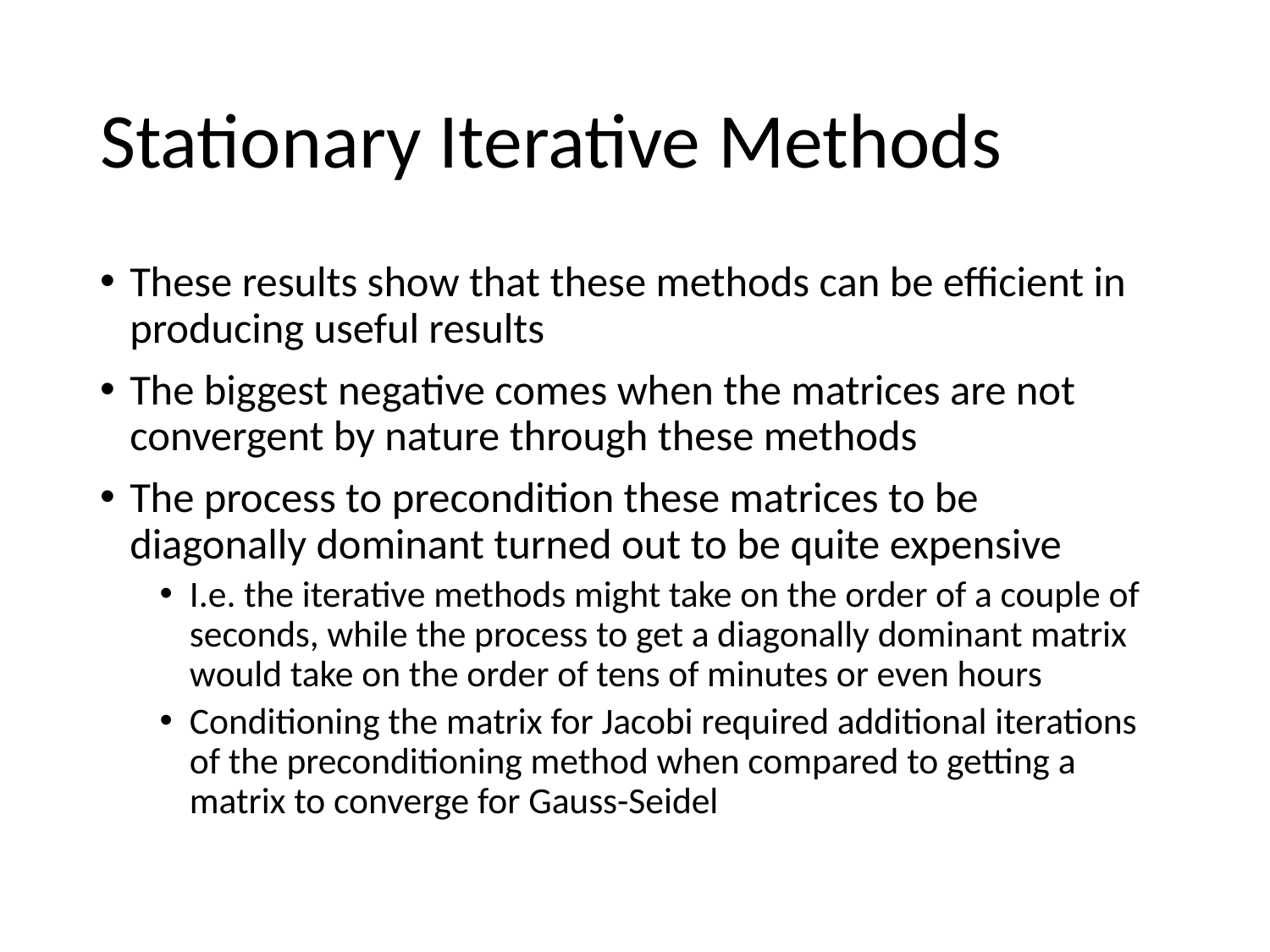

# Stationary Iterative Methods
These results show that these methods can be efficient in producing useful results
The biggest negative comes when the matrices are not convergent by nature through these methods
The process to precondition these matrices to be diagonally dominant turned out to be quite expensive
I.e. the iterative methods might take on the order of a couple of seconds, while the process to get a diagonally dominant matrix would take on the order of tens of minutes or even hours
Conditioning the matrix for Jacobi required additional iterations of the preconditioning method when compared to getting a matrix to converge for Gauss-Seidel